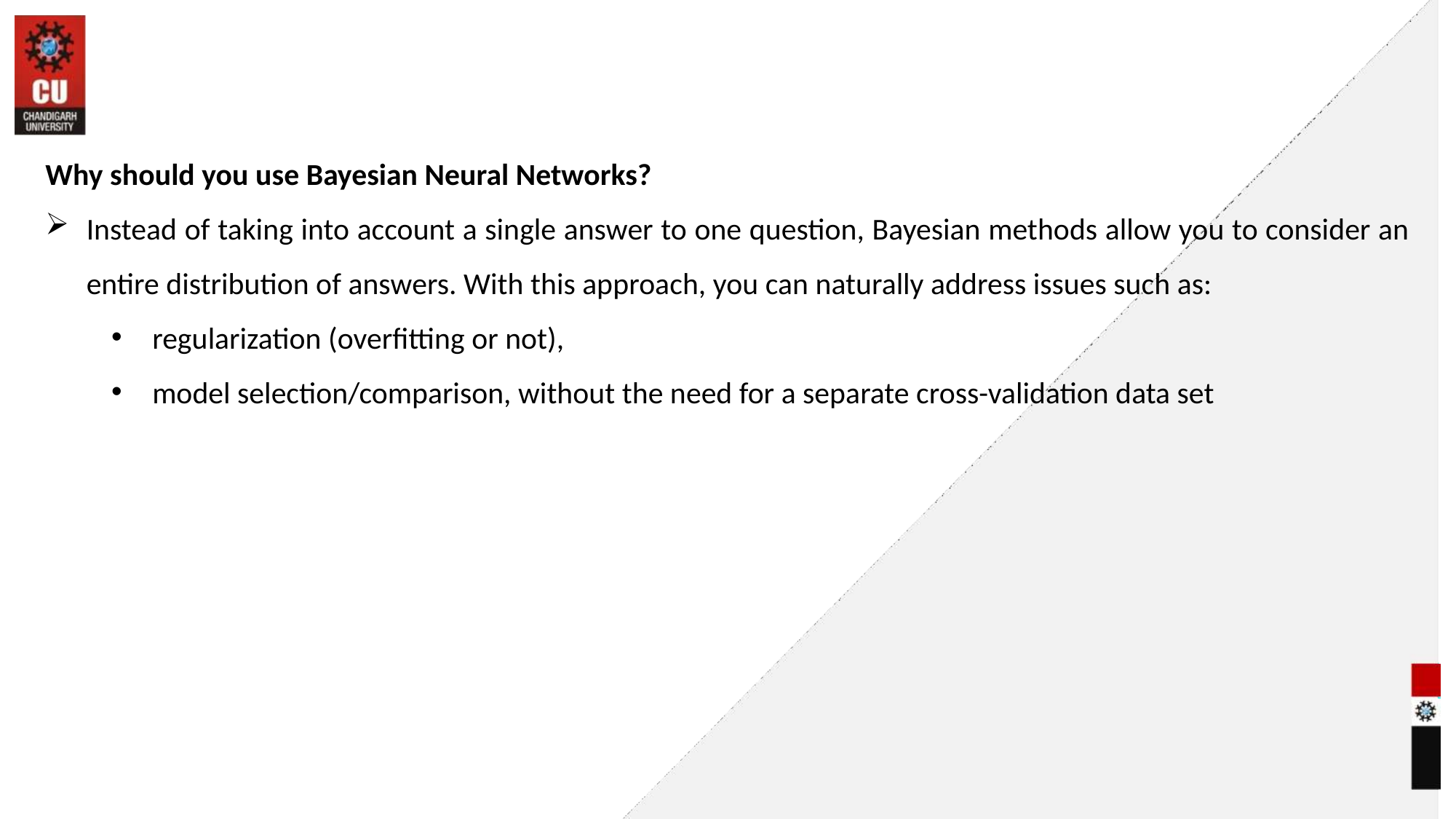

#
Why should you use Bayesian Neural Networks?
Instead of taking into account a single answer to one question, Bayesian methods allow you to consider an entire distribution of answers. With this approach, you can naturally address issues such as:
regularization (overfitting or not),
model selection/comparison, without the need for a separate cross-validation data set